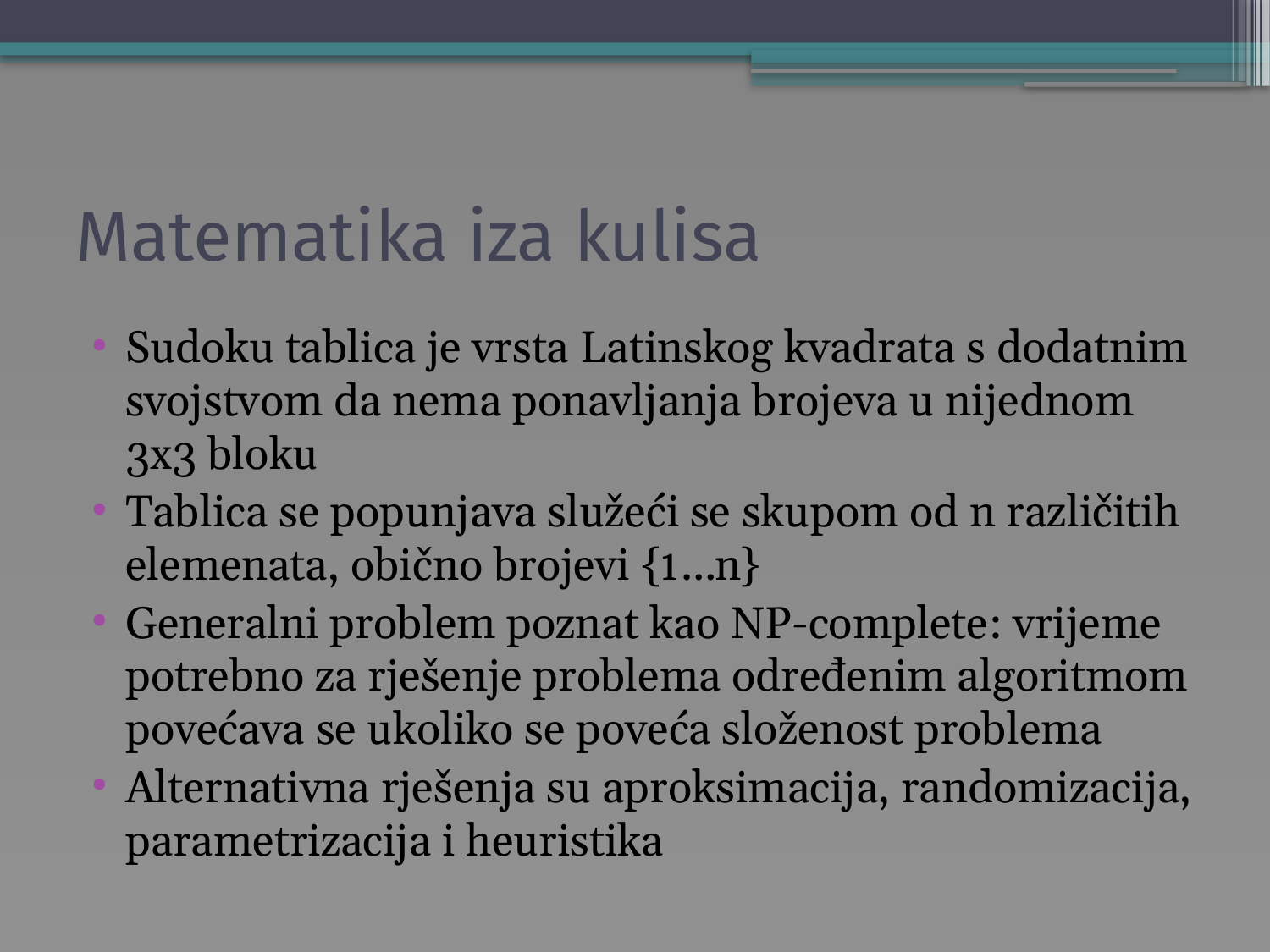

# Matematika iza kulisa
Sudoku tablica je vrsta Latinskog kvadrata s dodatnim svojstvom da nema ponavljanja brojeva u nijednom 3x3 bloku
Tablica se popunjava služeći se skupom od n različitih elemenata, obično brojevi {1…n}
Generalni problem poznat kao NP-complete: vrijeme potrebno za rješenje problema određenim algoritmom povećava se ukoliko se poveća složenost problema
Alternativna rješenja su aproksimacija, randomizacija, parametrizacija i heuristika